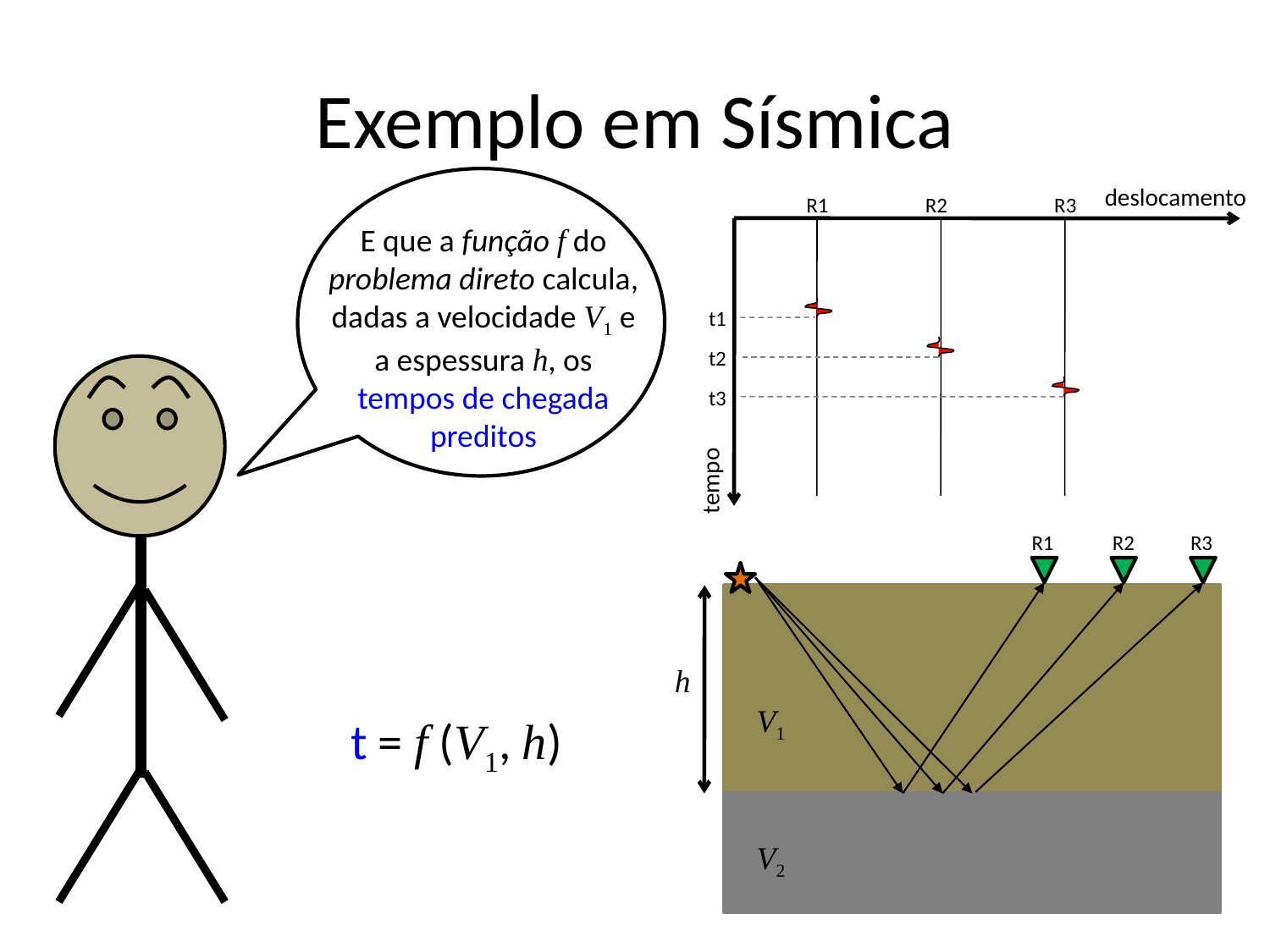

# Exemplo em Sísmica

deslocamento
R1
R2
R3

t1

t2

t3
tempo
E que a função f do problema direto calcula, dadas a velocidade V1 e a espessura h, os tempos de chegada preditos

R1
R2
R3

h
V1
t = f (V1, h)

V2